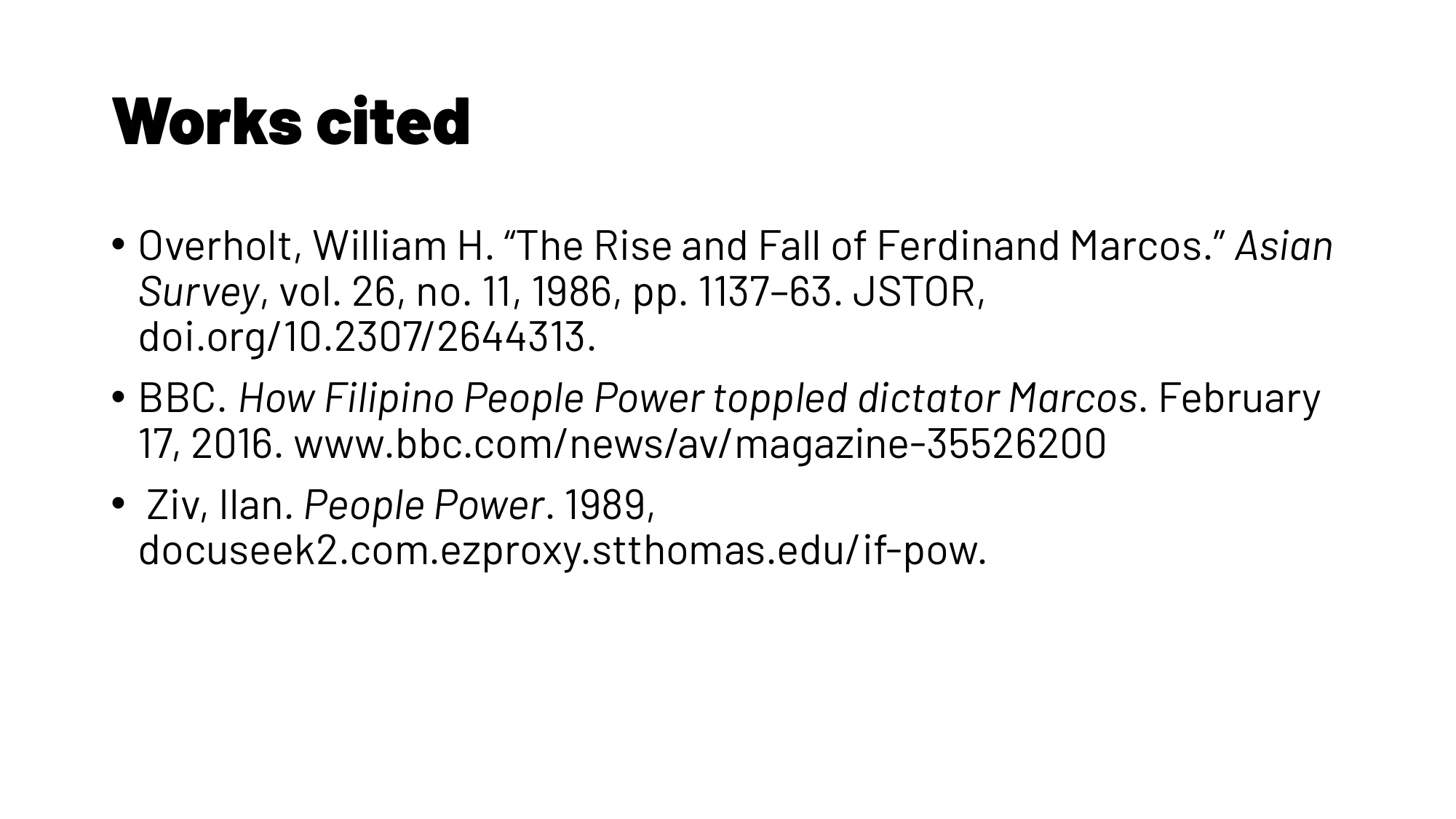

# Works cited
Overholt, William H. “The Rise and Fall of Ferdinand Marcos.” Asian Survey, vol. 26, no. 11, 1986, pp. 1137–63. JSTOR, doi.org/10.2307/2644313.
BBC. How Filipino People Power toppled dictator Marcos. February 17, 2016. www.bbc.com/news/av/magazine-35526200
 Ziv, Ilan. People Power. 1989, docuseek2.com.ezproxy.stthomas.edu/if-pow.